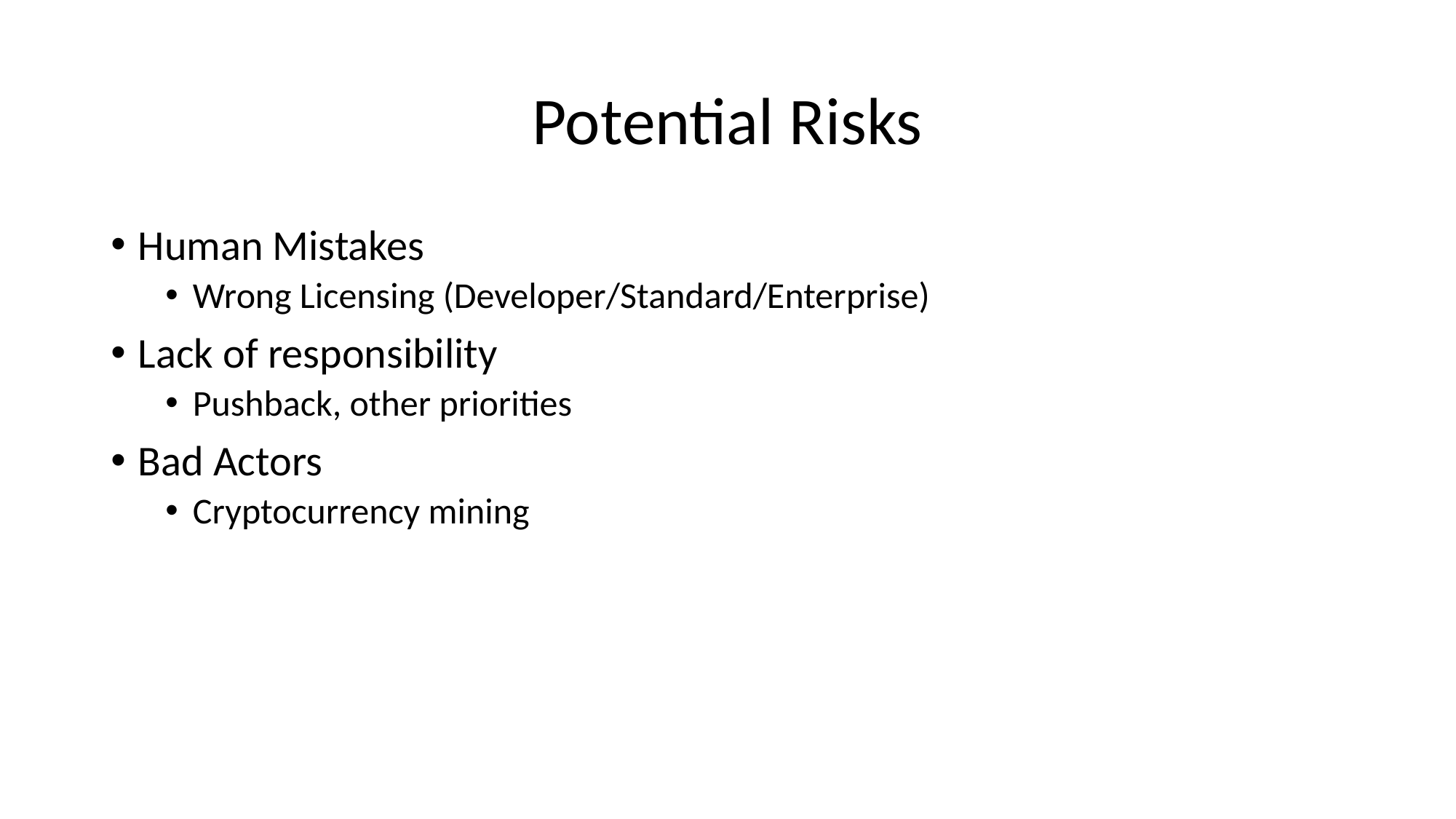

# Potential Risks
Human Mistakes
Wrong Licensing (Developer/Standard/Enterprise)
Lack of responsibility
Pushback, other priorities
Bad Actors
Cryptocurrency mining